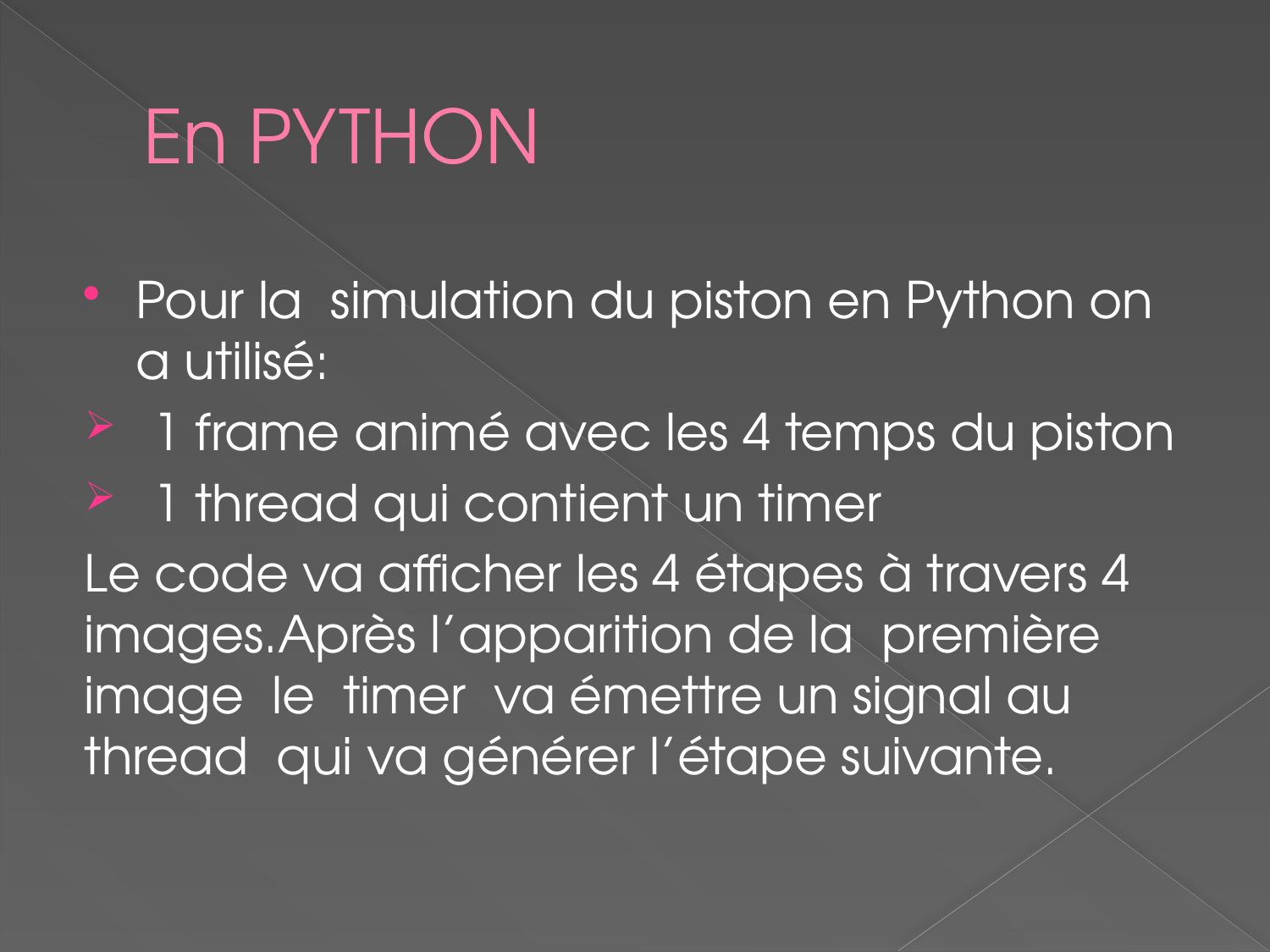

# En PYTHON
Pour la  simulation du piston en Python on a utilisé:
1 frame animé avec les 4 temps du piston
1 thread qui contient un timer
	Le code va afficher les 4 étapes à travers 4 images.Après l’apparition de la  première image  le  timer  va émettre un signal au thread  qui va générer l’étape suivante.